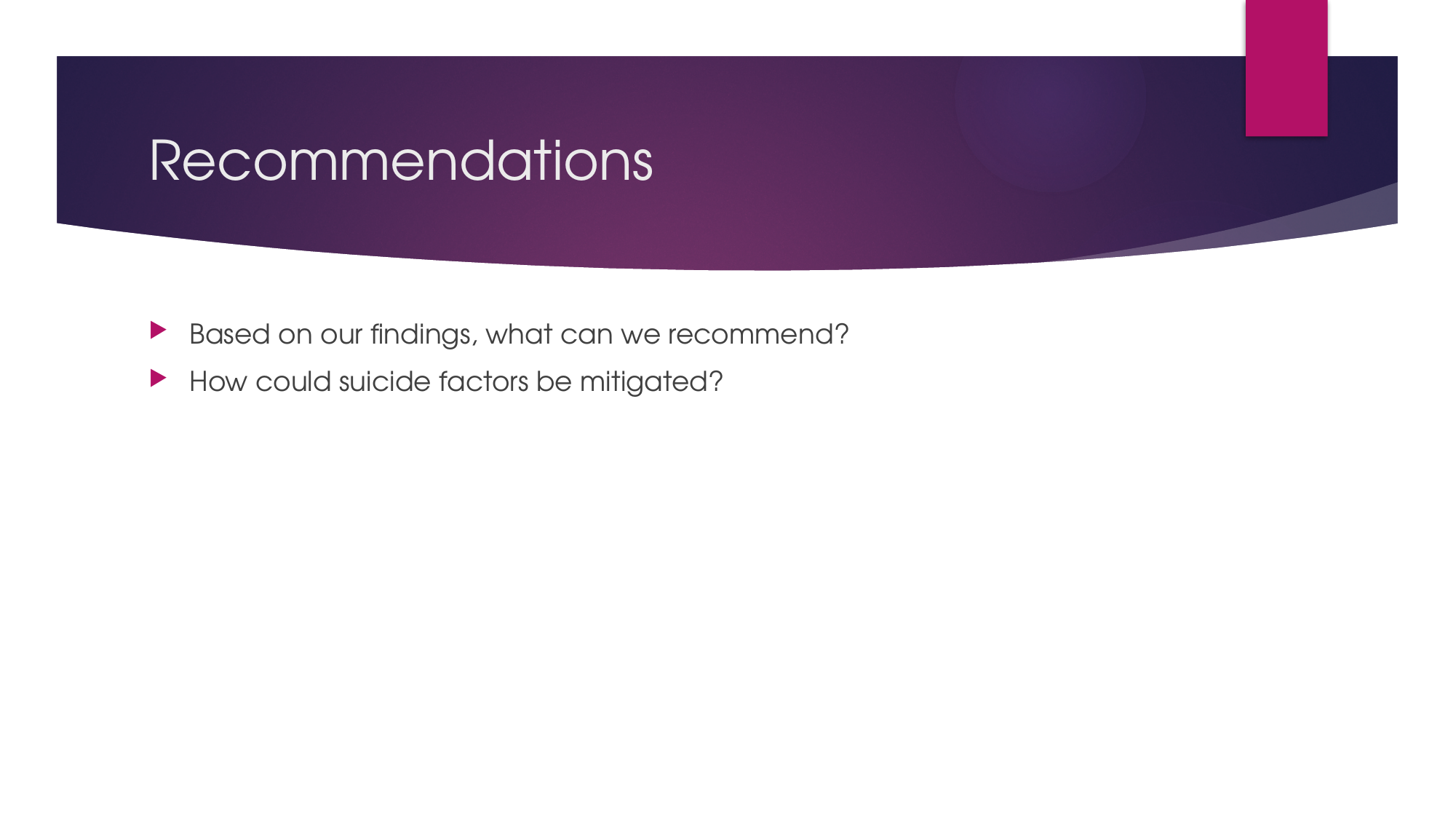

# Recommendations
Based on our findings, what can we recommend?
How could suicide factors be mitigated?